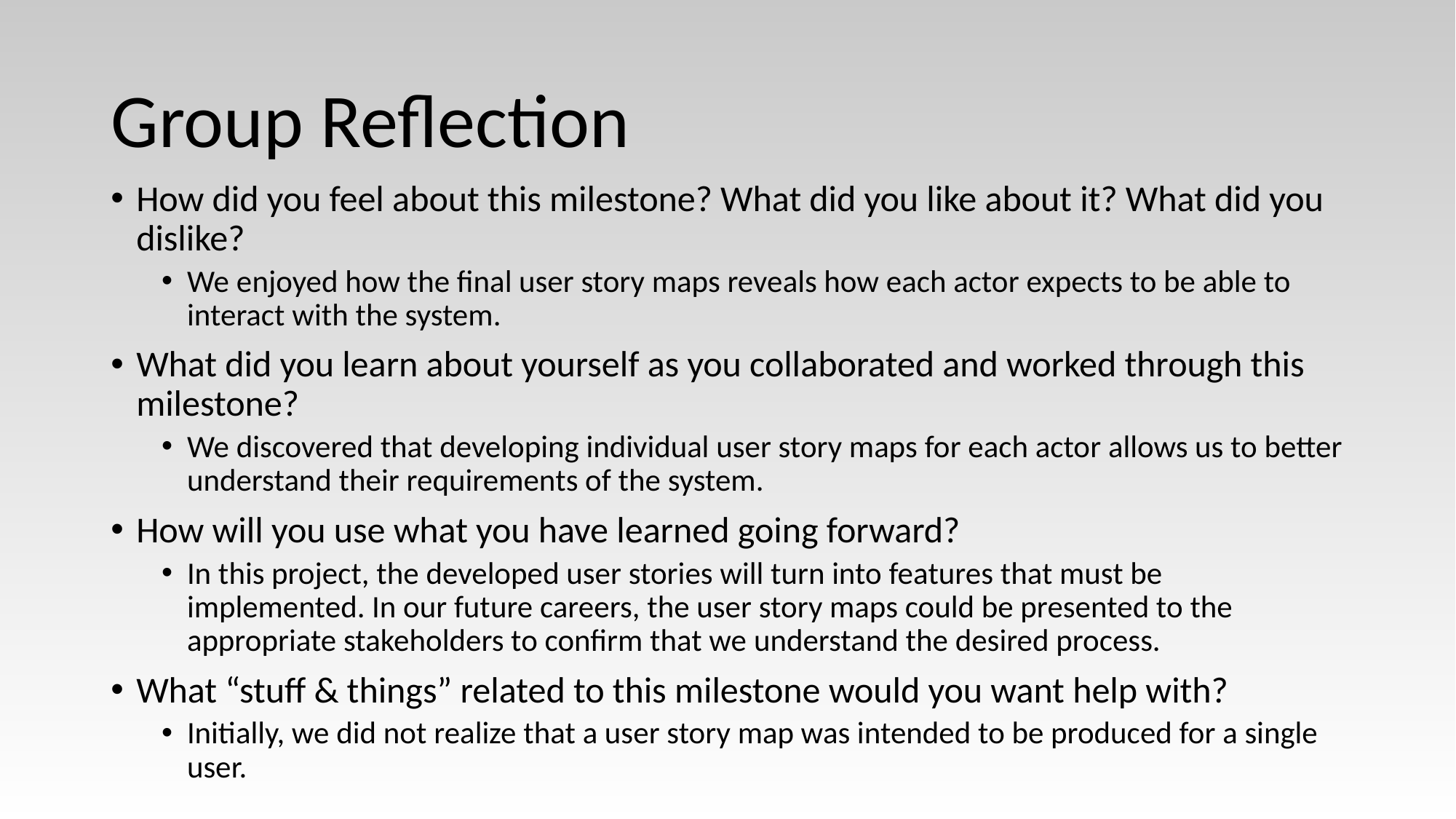

# Group Reflection
How did you feel about this milestone? What did you like about it? What did you dislike?
We enjoyed how the final user story maps reveals how each actor expects to be able to interact with the system.
What did you learn about yourself as you collaborated and worked through this milestone?
We discovered that developing individual user story maps for each actor allows us to better understand their requirements of the system.
How will you use what you have learned going forward?
In this project, the developed user stories will turn into features that must be implemented. In our future careers, the user story maps could be presented to the appropriate stakeholders to confirm that we understand the desired process.
What “stuff & things” related to this milestone would you want help with?
Initially, we did not realize that a user story map was intended to be produced for a single user.